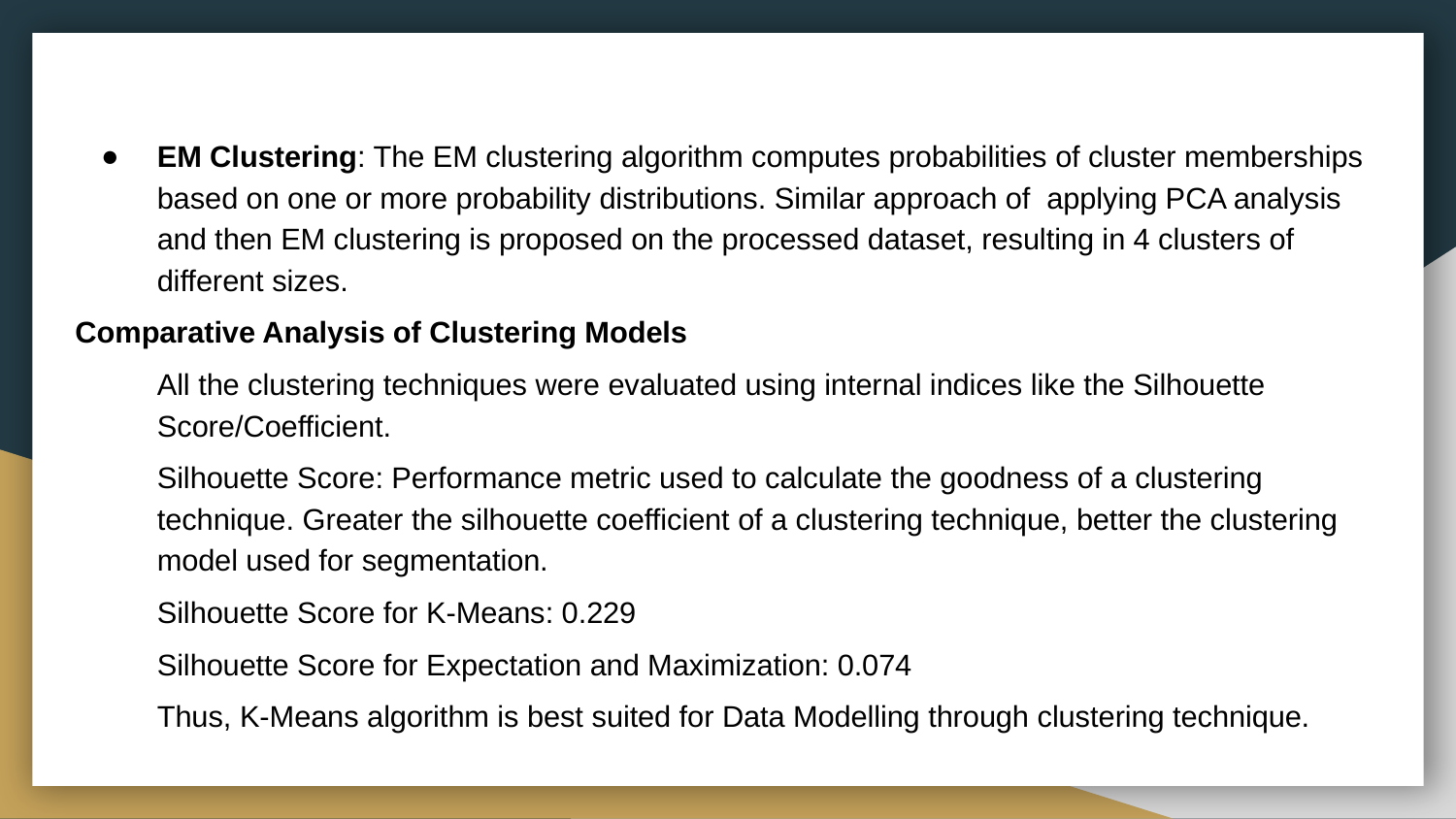

EM Clustering: The EM clustering algorithm computes probabilities of cluster memberships based on one or more probability distributions. Similar approach of  applying PCA analysis and then EM clustering is proposed on the processed dataset, resulting in 4 clusters of different sizes.
Comparative Analysis of Clustering Models
All the clustering techniques were evaluated using internal indices like the Silhouette Score/Coefficient.
Silhouette Score: Performance metric used to calculate the goodness of a clustering technique. Greater the silhouette coefficient of a clustering technique, better the clustering model used for segmentation.
Silhouette Score for K-Means: 0.229
Silhouette Score for Expectation and Maximization: 0.074
Thus, K-Means algorithm is best suited for Data Modelling through clustering technique.